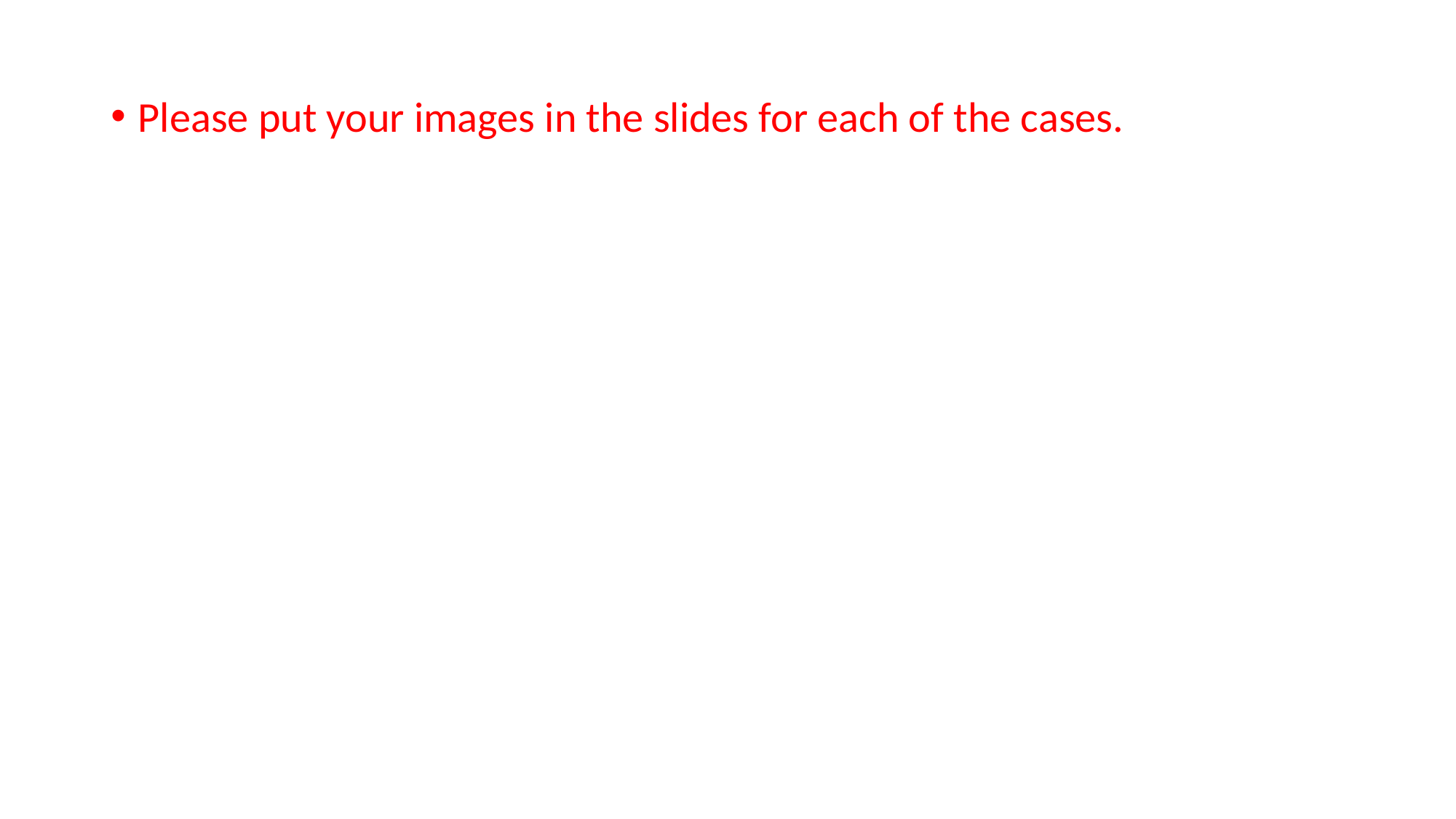

Please put your images in the slides for each of the cases.